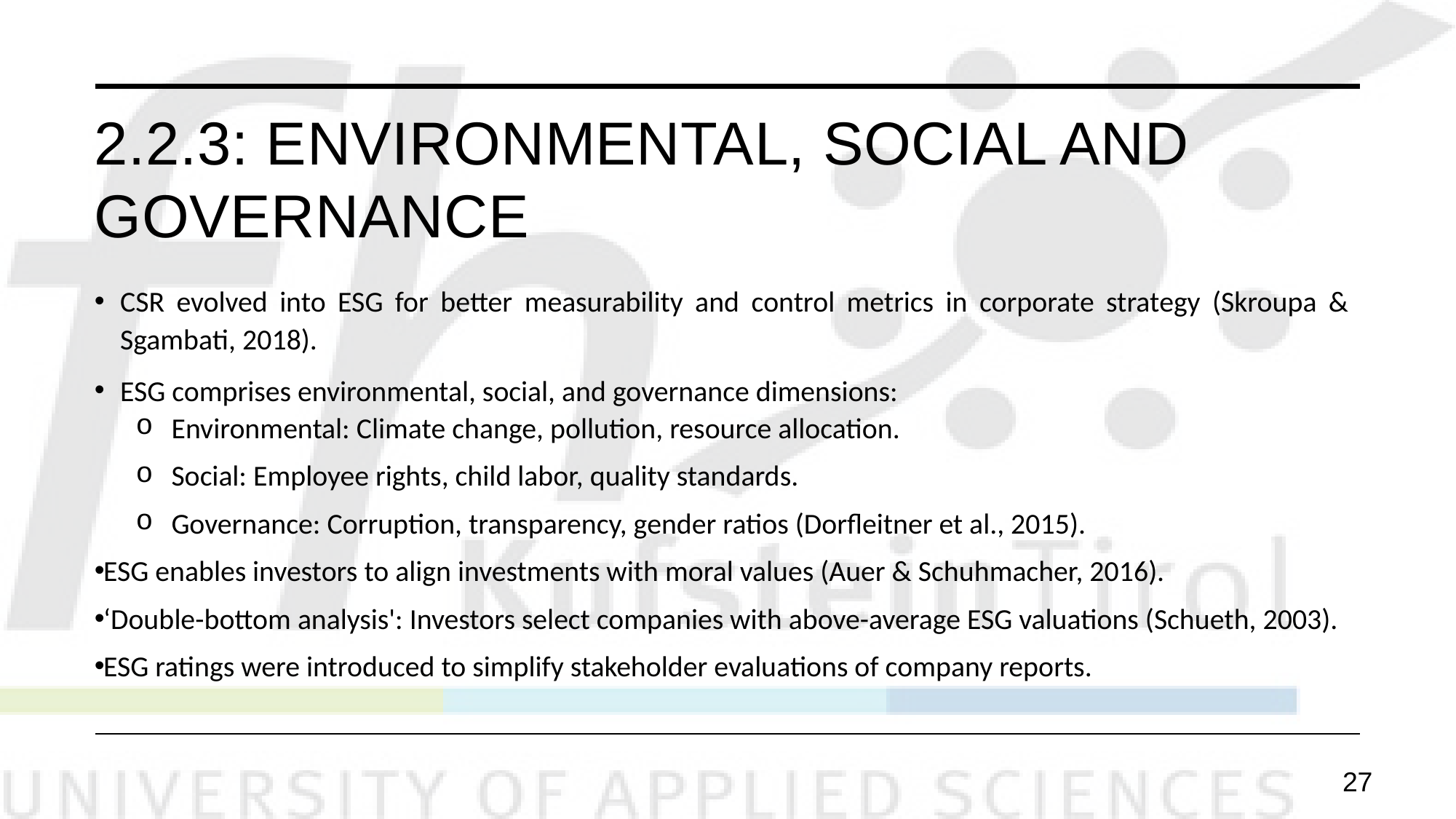

# 2.2.3: Environmental, Social and Governance
CSR evolved into ESG for better measurability and control metrics in corporate strategy (Skroupa & Sgambati, 2018).
ESG comprises environmental, social, and governance dimensions:
Environmental: Climate change, pollution, resource allocation.
Social: Employee rights, child labor, quality standards.
Governance: Corruption, transparency, gender ratios (Dorfleitner et al., 2015).
ESG enables investors to align investments with moral values (Auer & Schuhmacher, 2016).
‘Double-bottom analysis': Investors select companies with above-average ESG valuations (Schueth, 2003).
ESG ratings were introduced to simplify stakeholder evaluations of company reports.

27